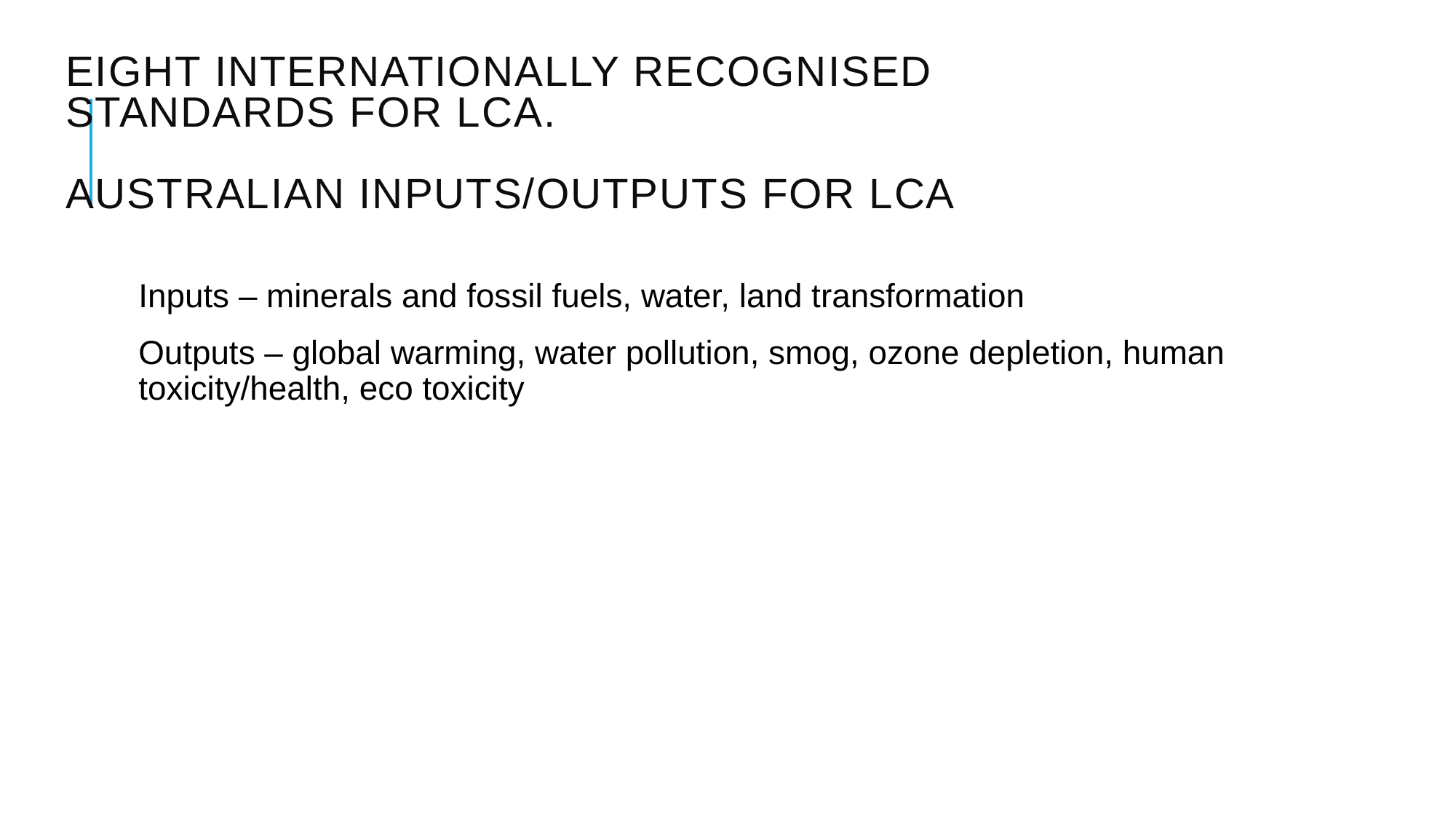

Eight internationally recognised standards for LCA.
Australian inputs/outputs for LCA
#
Inputs – minerals and fossil fuels, water, land transformation
Outputs – global warming, water pollution, smog, ozone depletion, human toxicity/health, eco toxicity